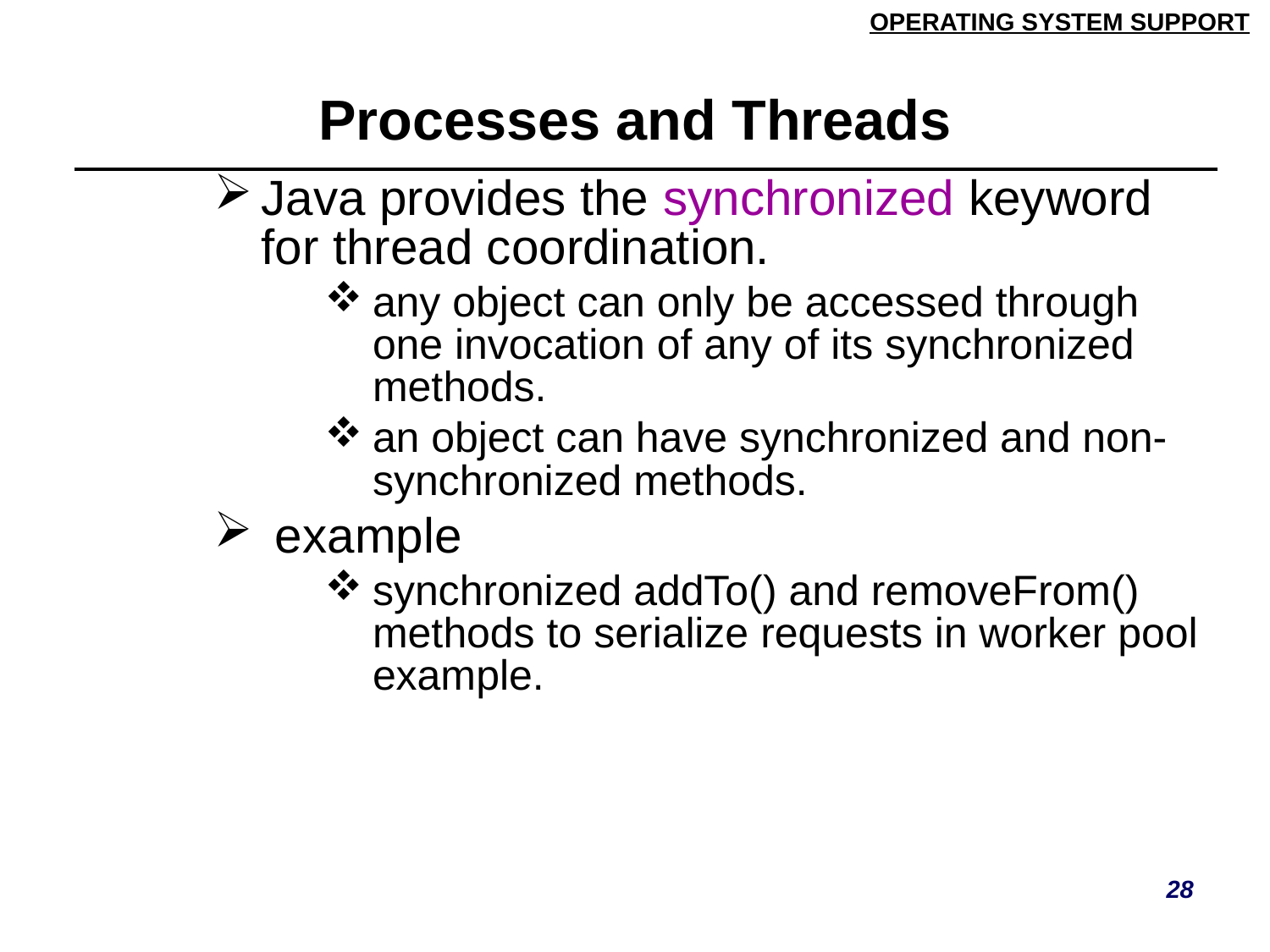

# Processes and Threads
| Java provides the synchronized keyword for thread coordination. any object can only be accessed through one invocation of any of its synchronized methods. an object can have synchronized and non-synchronized methods. example synchronized addTo() and removeFrom() methods to serialize requests in worker pool example. |
| --- |
28